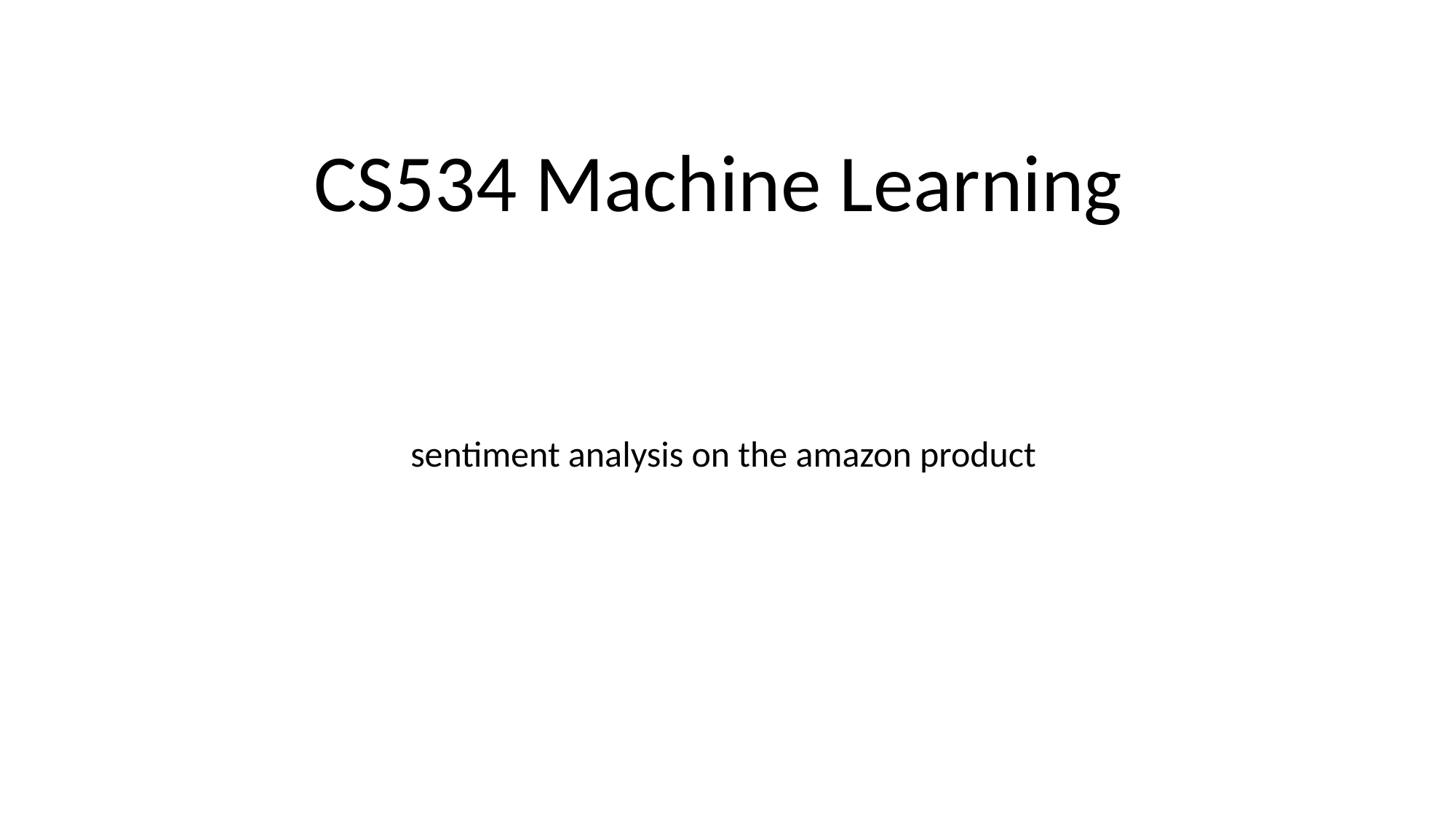

# CS534 Machine Learning
sentiment analysis on the amazon product